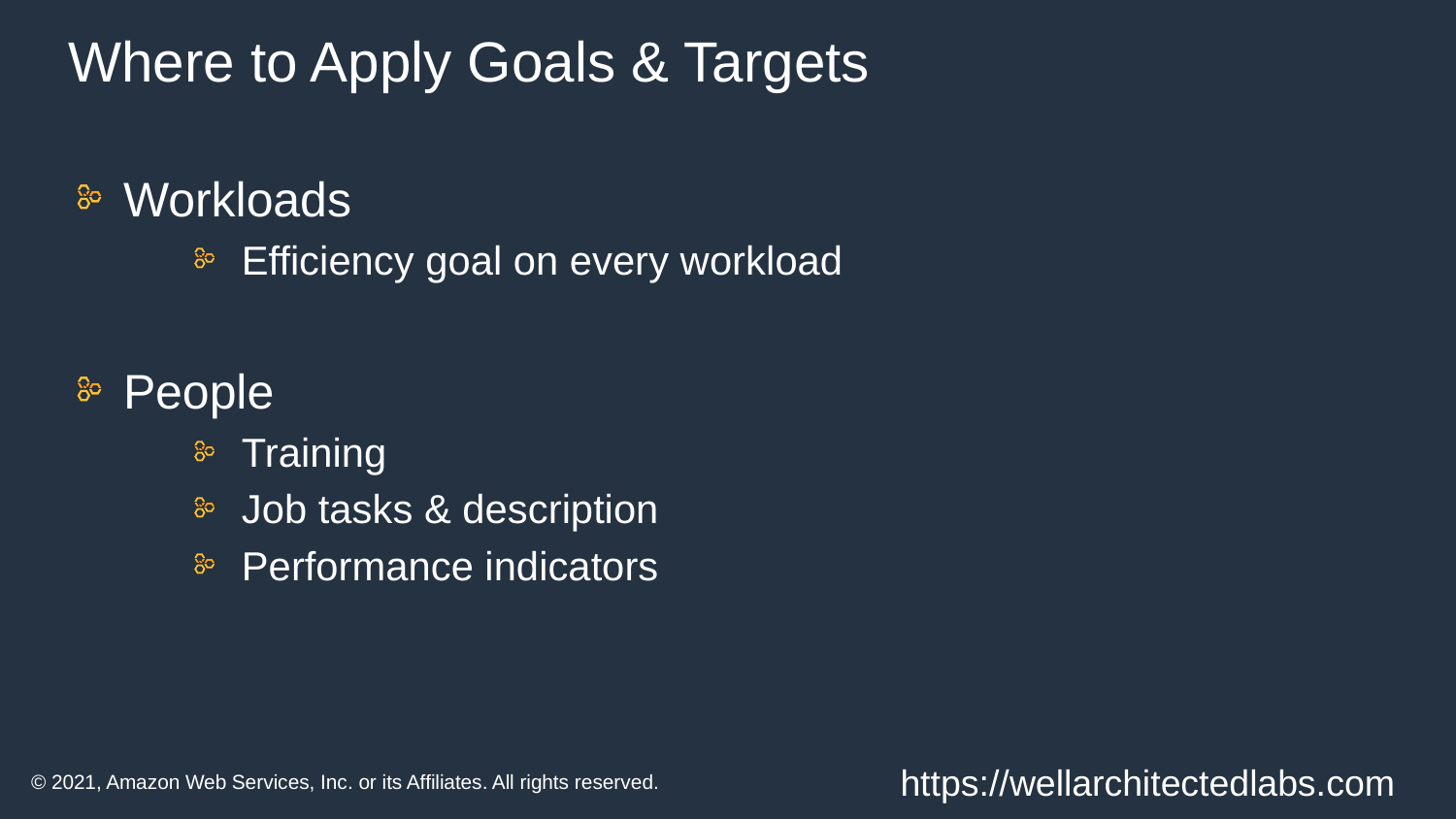

# Where to Apply Goals & Targets
Workloads
Efficiency goal on every workload

People
Training
Job tasks & description
Performance indicators